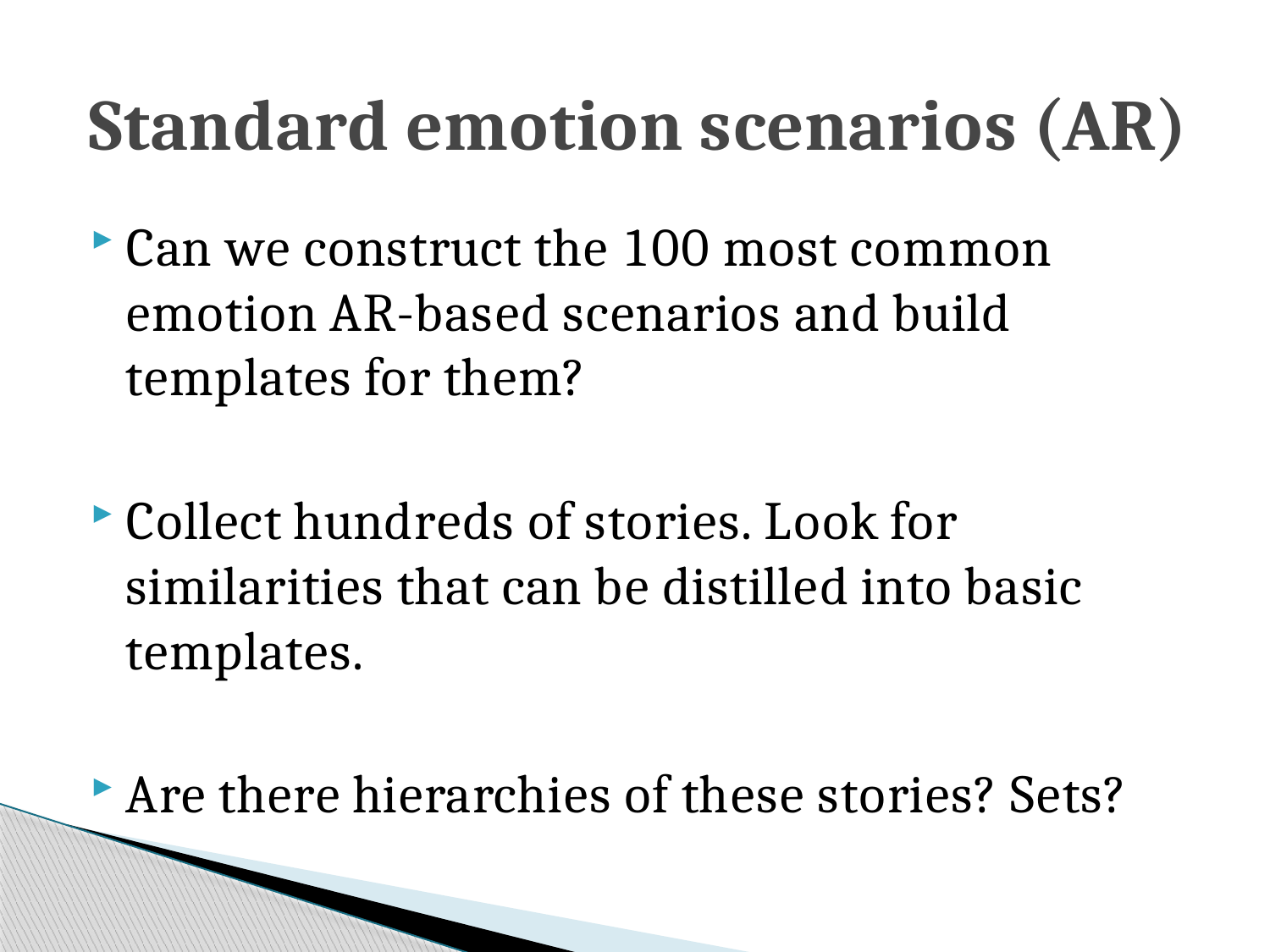

# Standard emotion scenarios (AR)
Can we construct the 100 most common emotion AR-based scenarios and build templates for them?

Collect hundreds of stories. Look for similarities that can be distilled into basic templates.

Are there hierarchies of these stories? Sets?